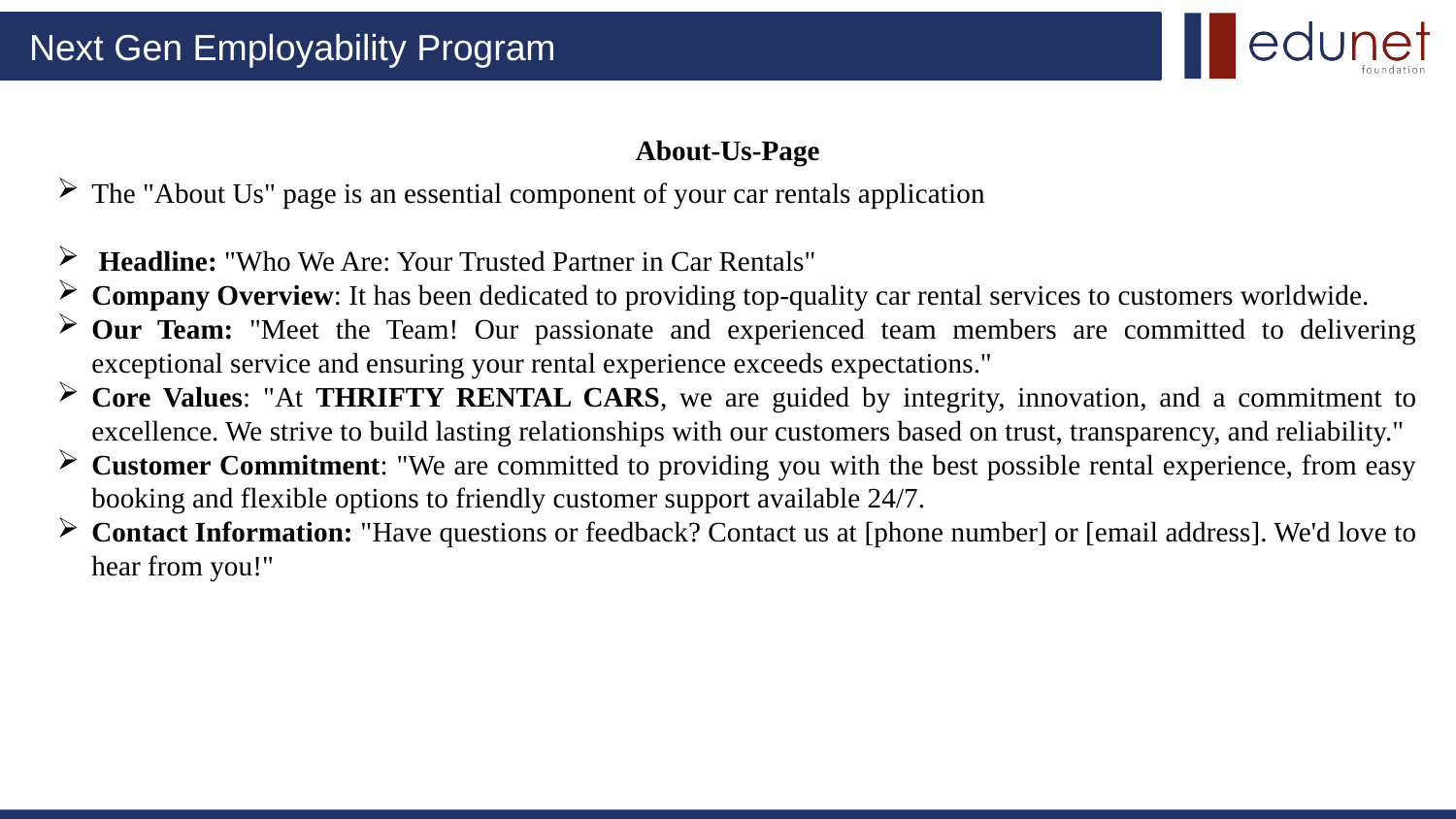

# About-Us-Page
The "About Us" page is an essential component of your car rentals application

 Headline: "Who We Are: Your Trusted Partner in Car Rentals"
Company Overview: It has been dedicated to providing top-quality car rental services to customers worldwide.
Our Team: "Meet the Team! Our passionate and experienced team members are committed to delivering exceptional service and ensuring your rental experience exceeds expectations."
Core Values: "At THRIFTY RENTAL CARS, we are guided by integrity, innovation, and a commitment to excellence. We strive to build lasting relationships with our customers based on trust, transparency, and reliability."
Customer Commitment: "We are committed to providing you with the best possible rental experience, from easy booking and flexible options to friendly customer support available 24/7.
Contact Information: "Have questions or feedback? Contact us at [phone number] or [email address]. We'd love to hear from you!"